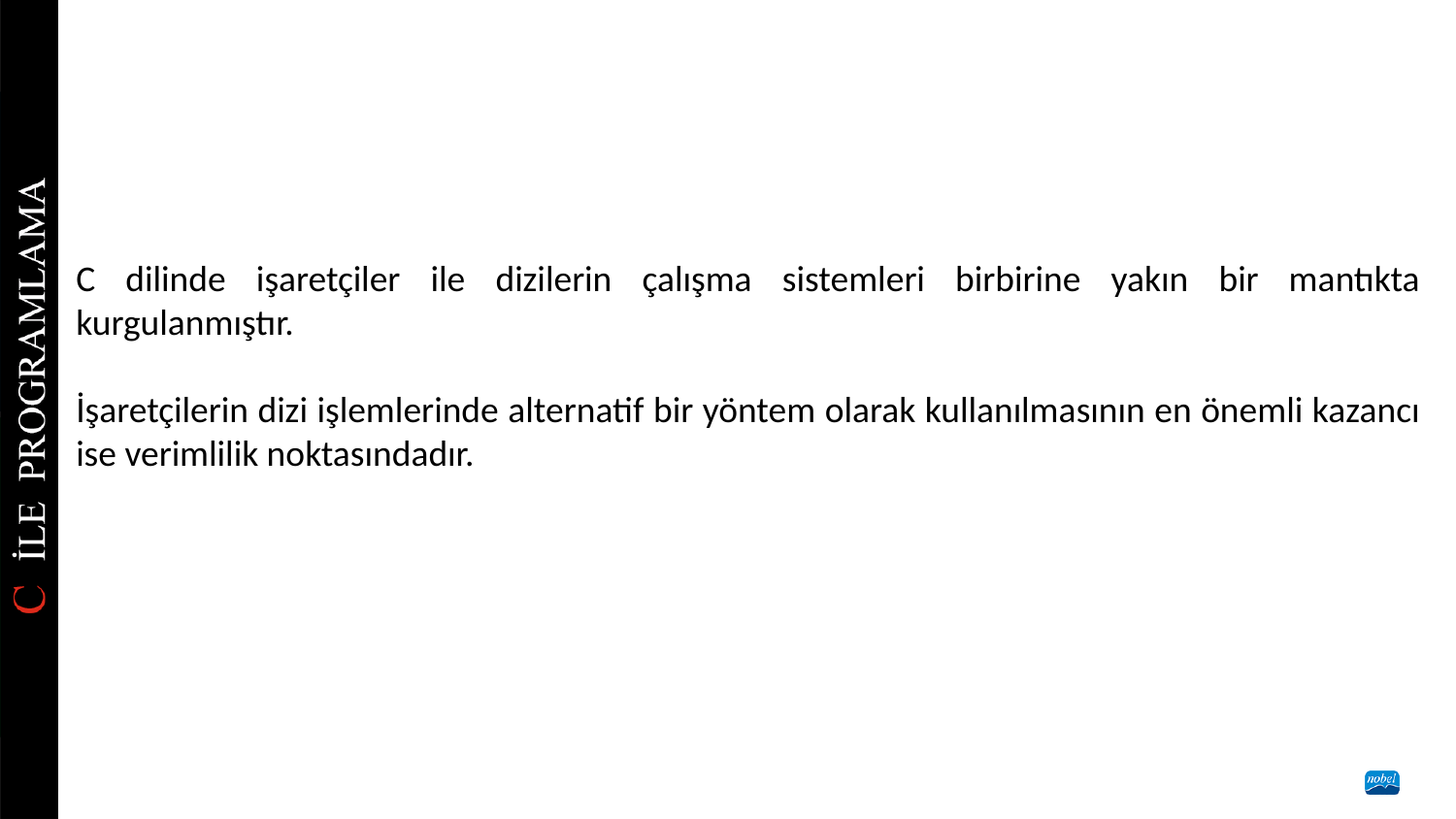

C dilinde işaretçiler ile dizilerin çalışma sistemleri birbirine yakın bir mantıkta kurgulanmıştır.

İşaretçilerin dizi işlemlerinde alternatif bir yöntem olarak kullanılmasının en önemli kazancı ise verimlilik noktasındadır.